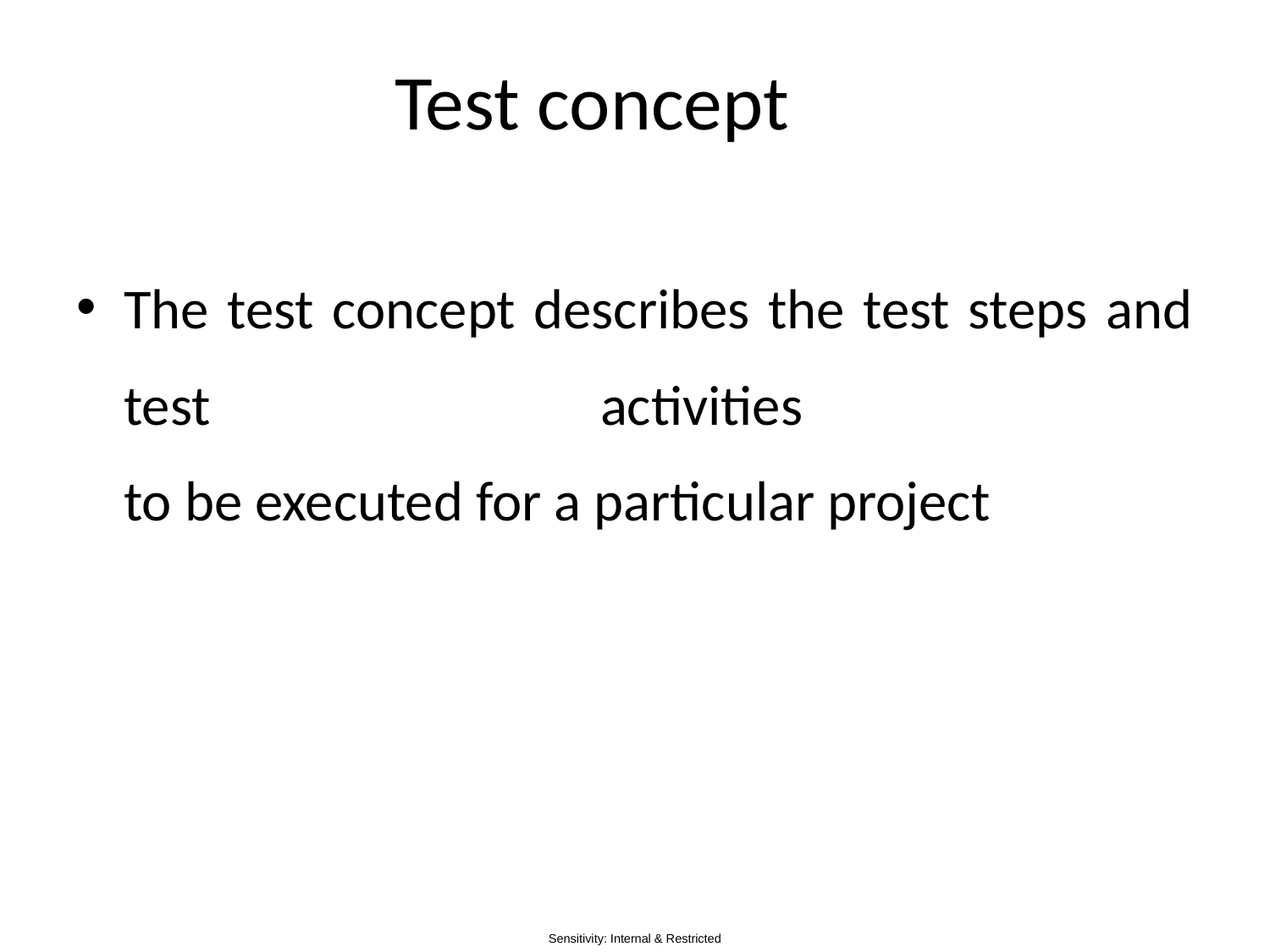

# Test concept

The test concept describes the test steps and test activities
to be executed for a particular project